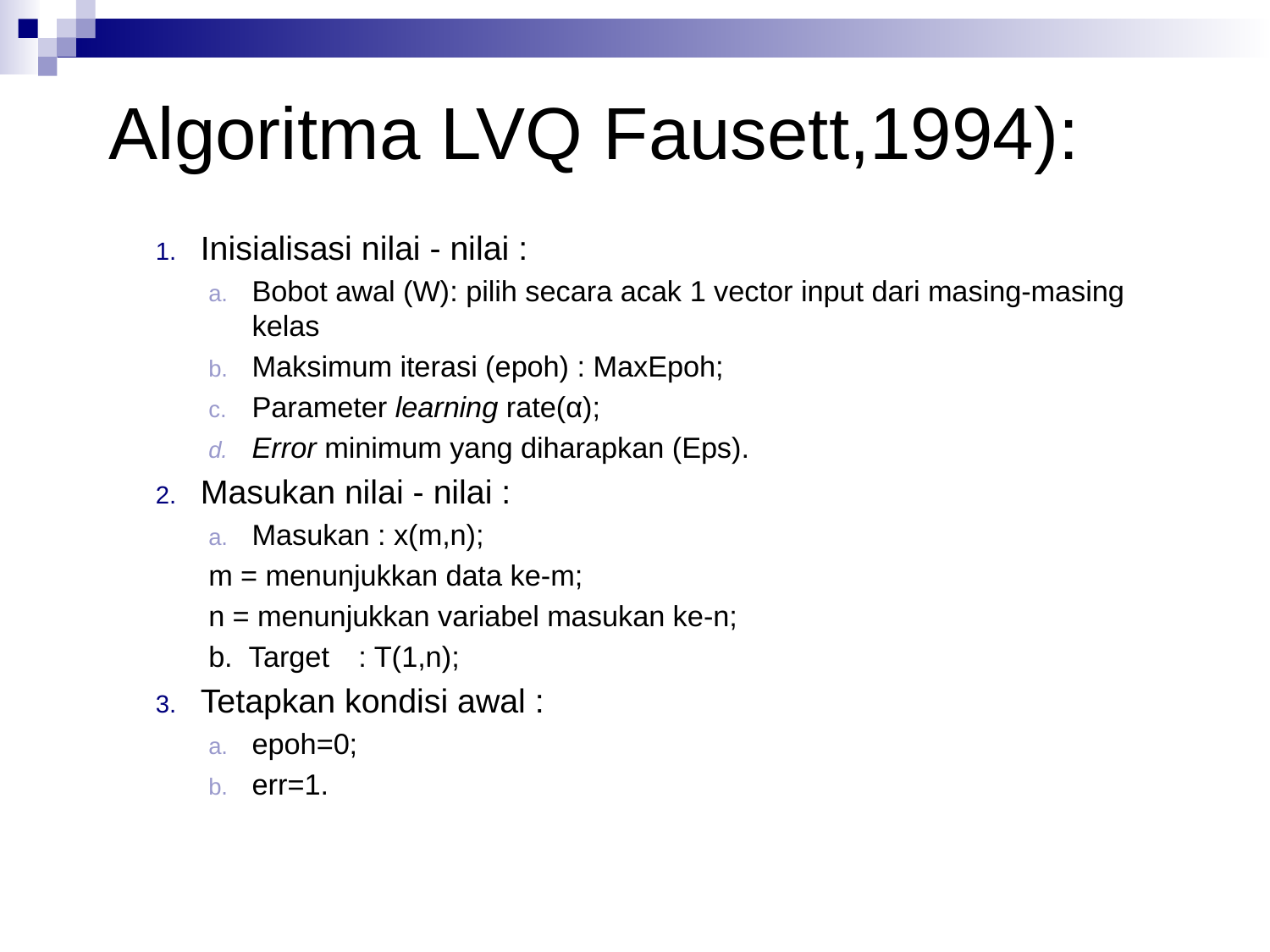

# Algoritma LVQ Fausett,1994):
Inisialisasi nilai - nilai :
Bobot awal (W): pilih secara acak 1 vector input dari masing-masing kelas
Maksimum iterasi (epoh) : MaxEpoh;
Parameter learning rate(α);
Error minimum yang diharapkan (Eps).
Masukan nilai - nilai :
Masukan : x(m,n);
		m = menunjukkan data ke-m;
		n = menunjukkan variabel masukan ke-n;
b.  Target	: T(1,n);
Tetapkan kondisi awal :
epoh=0;
err=1.